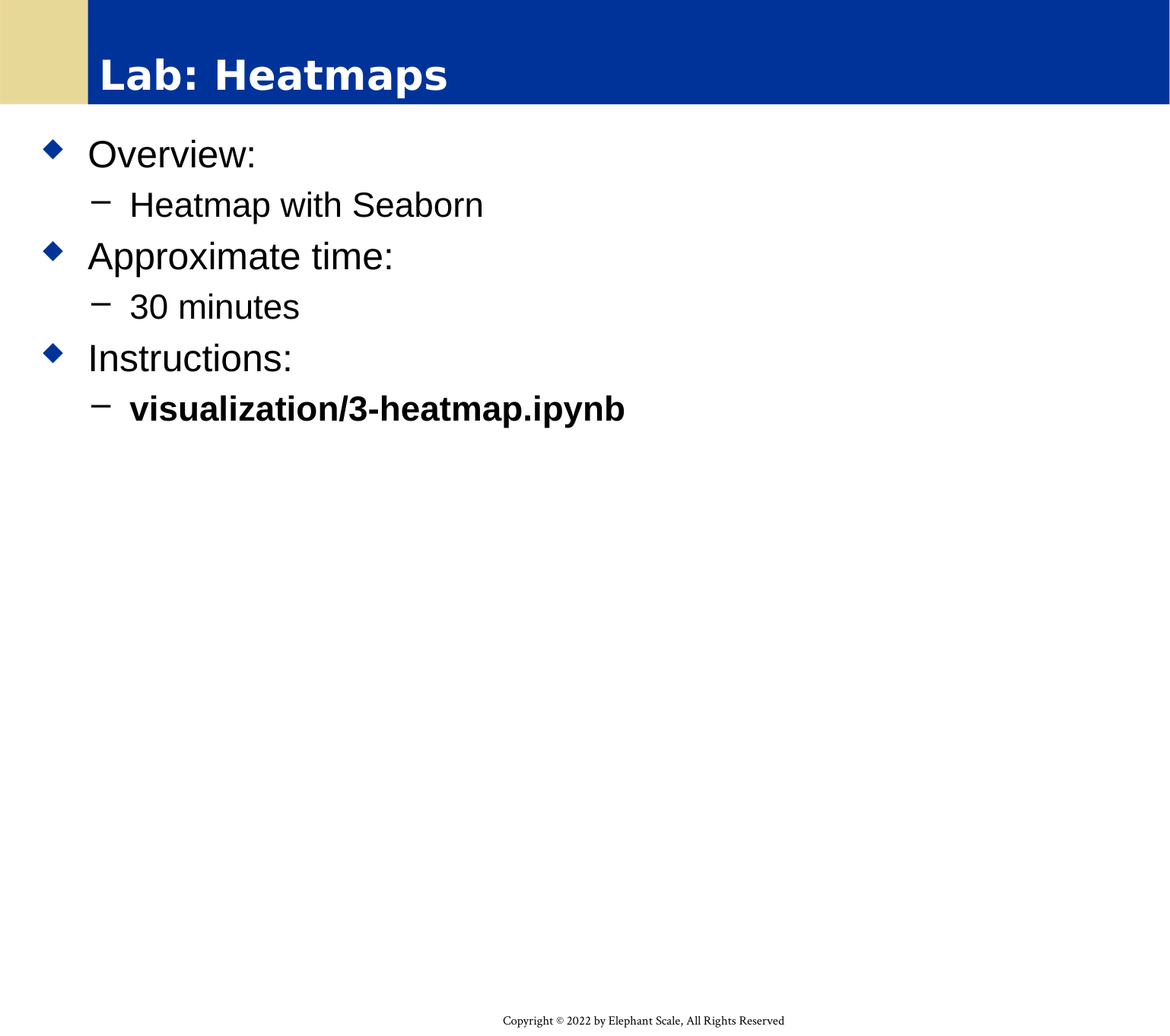

# Lab: Heatmaps
 Overview:
 Heatmap with Seaborn
 Approximate time:
 30 minutes
 Instructions:
 visualization/3-heatmap.ipynb
Copyright © 2022 by Elephant Scale, All Rights Reserved